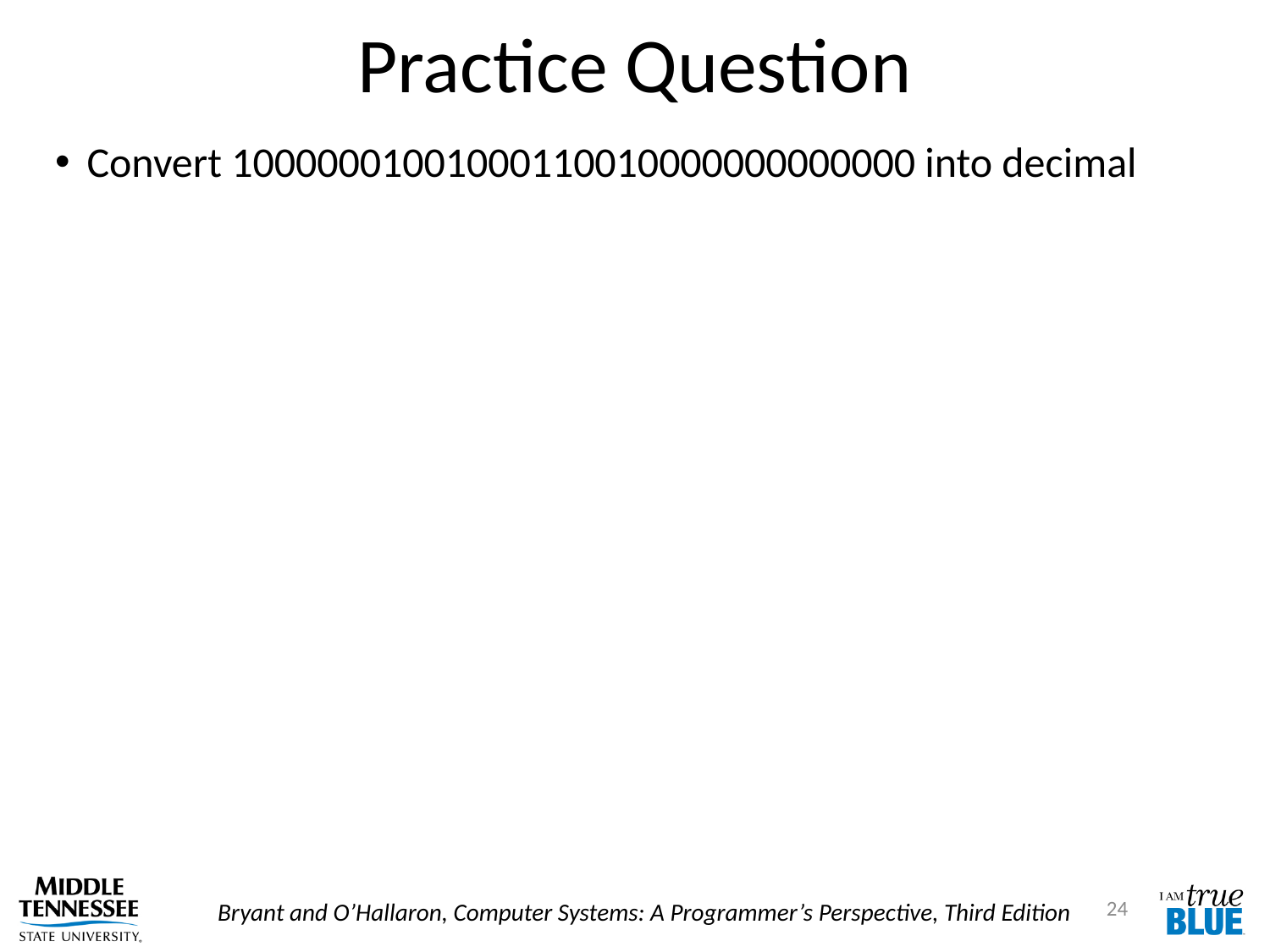

# Practice Question
Convert 10000001001000110010000000000000 into decimal
24